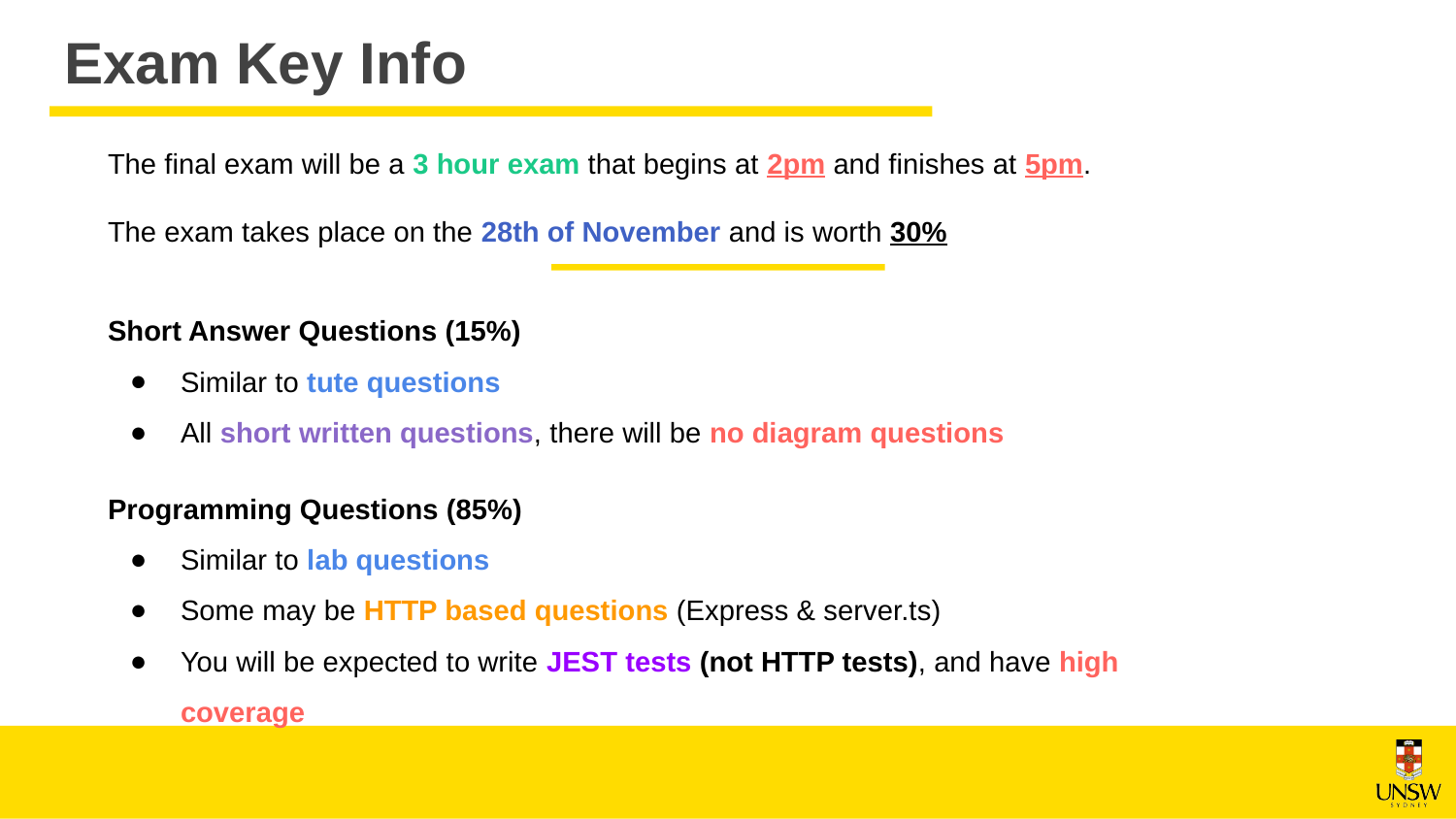

Exam Key Info

The final exam will be a 3 hour exam that begins at 2pm and finishes at 5pm.

The exam takes place on the 28th of November and is worth 30%

Short Answer Questions (15%)
Similar to tute questions
All short written questions, there will be no diagram questions
Programming Questions (85%)
Similar to lab questions
Some may be HTTP based questions (Express & server.ts)
You will be expected to write JEST tests (not HTTP tests), and have high coverage